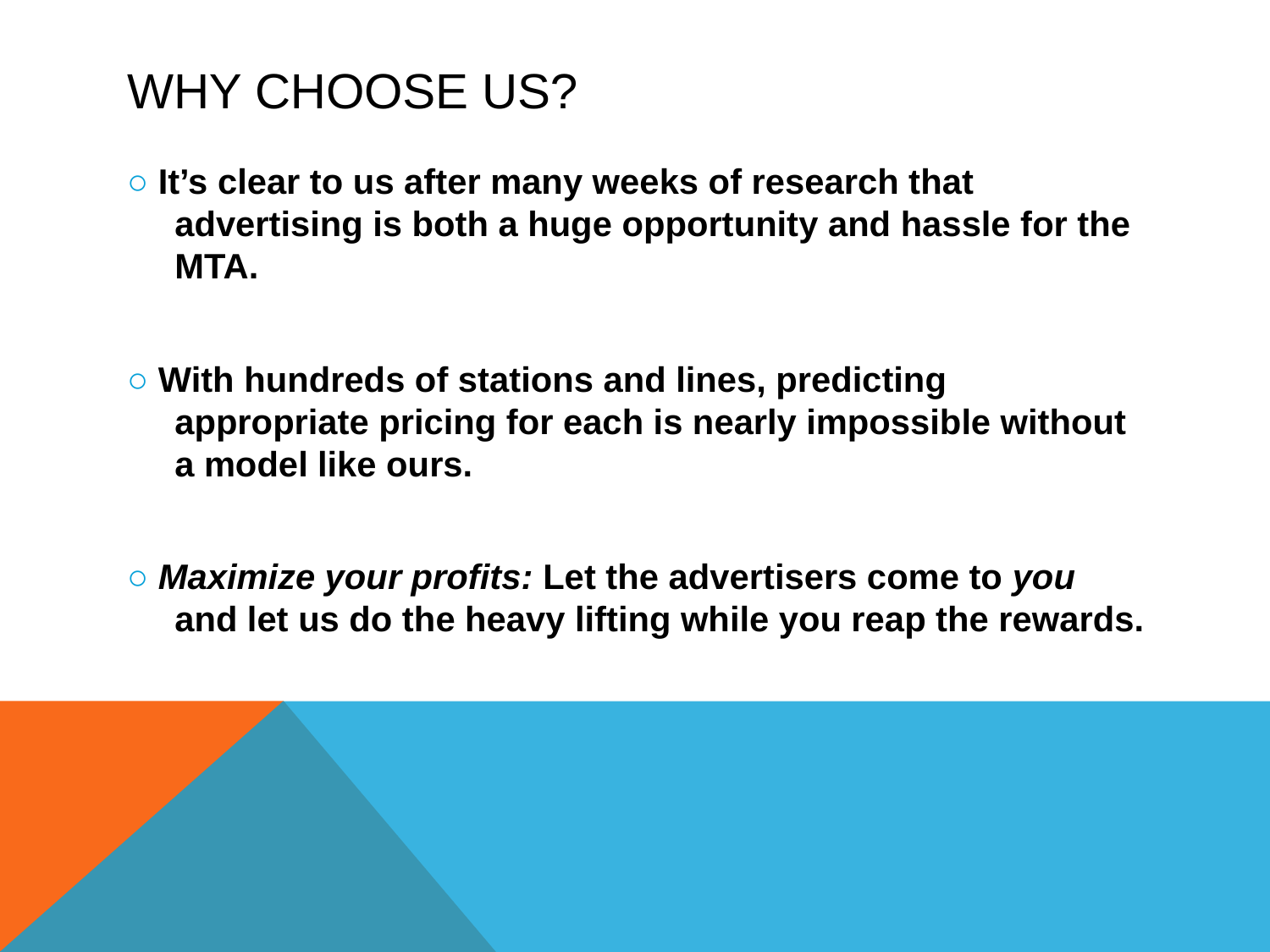

# Why choose us?
○ It’s clear to us after many weeks of research that advertising is both a huge opportunity and hassle for the MTA.

○ With hundreds of stations and lines, predicting appropriate pricing for each is nearly impossible without a model like ours.

○ Maximize your profits: Let the advertisers come to you and let us do the heavy lifting while you reap the rewards.